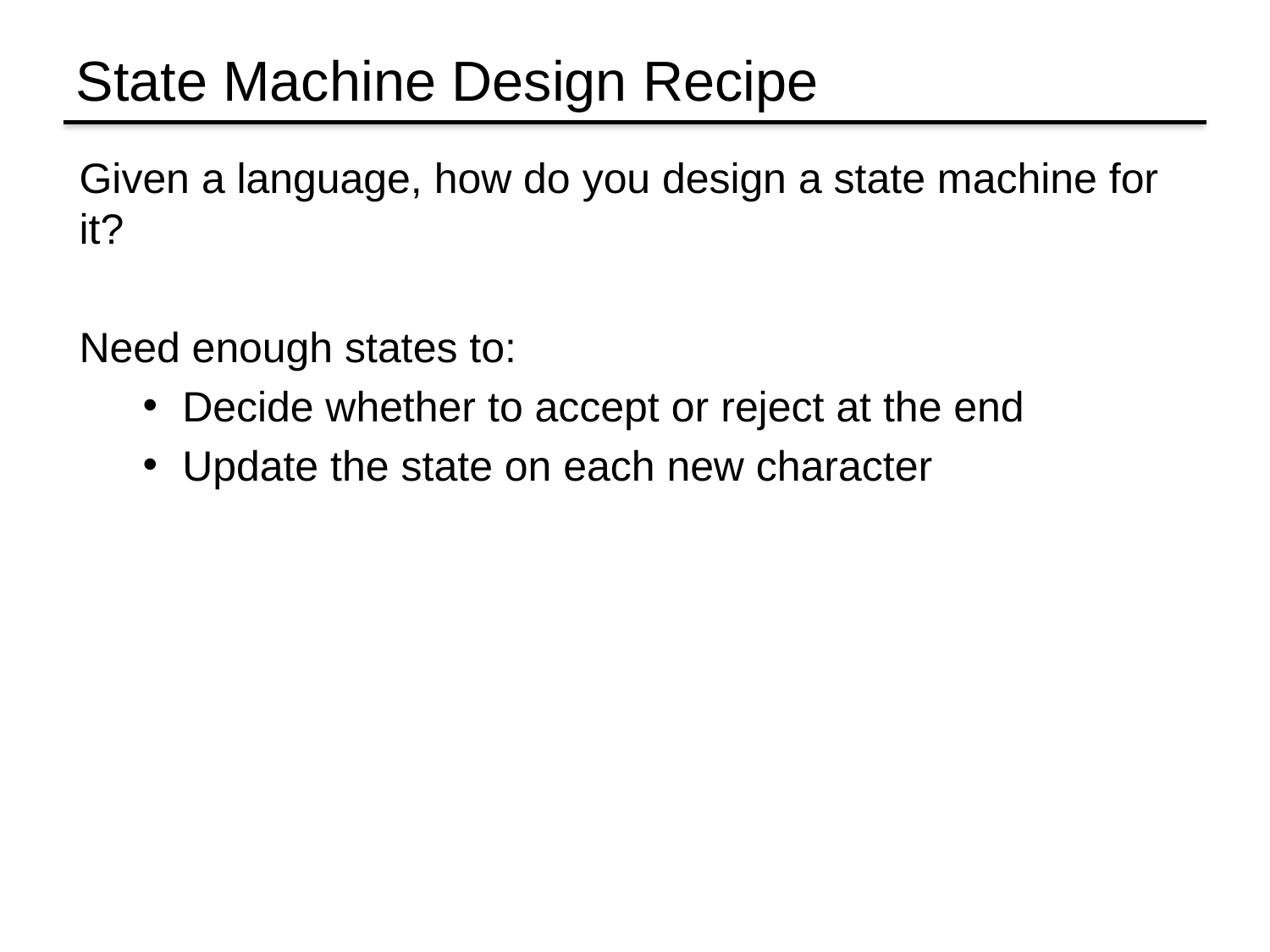

# State Machine Design Recipe
Given a language, how do you design a state machine for it?

Need enough states to:
Decide whether to accept or reject at the end
Update the state on each new character